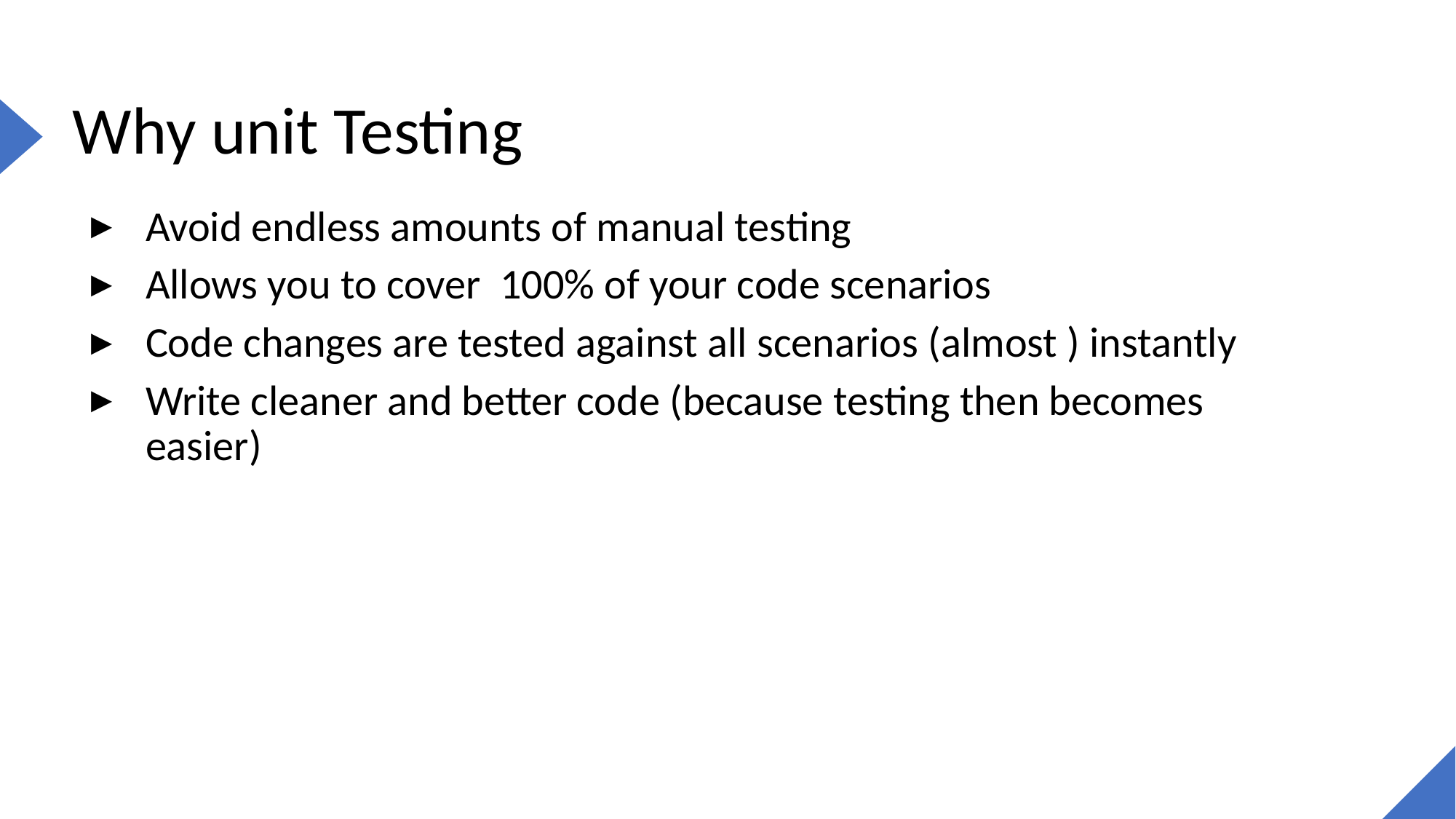

# Why unit Testing
Avoid endless amounts of manual testing
Allows you to cover  100% of your code scenarios
Code changes are tested against all scenarios (almost ) instantly
Write cleaner and better code (because testing then becomes easier)